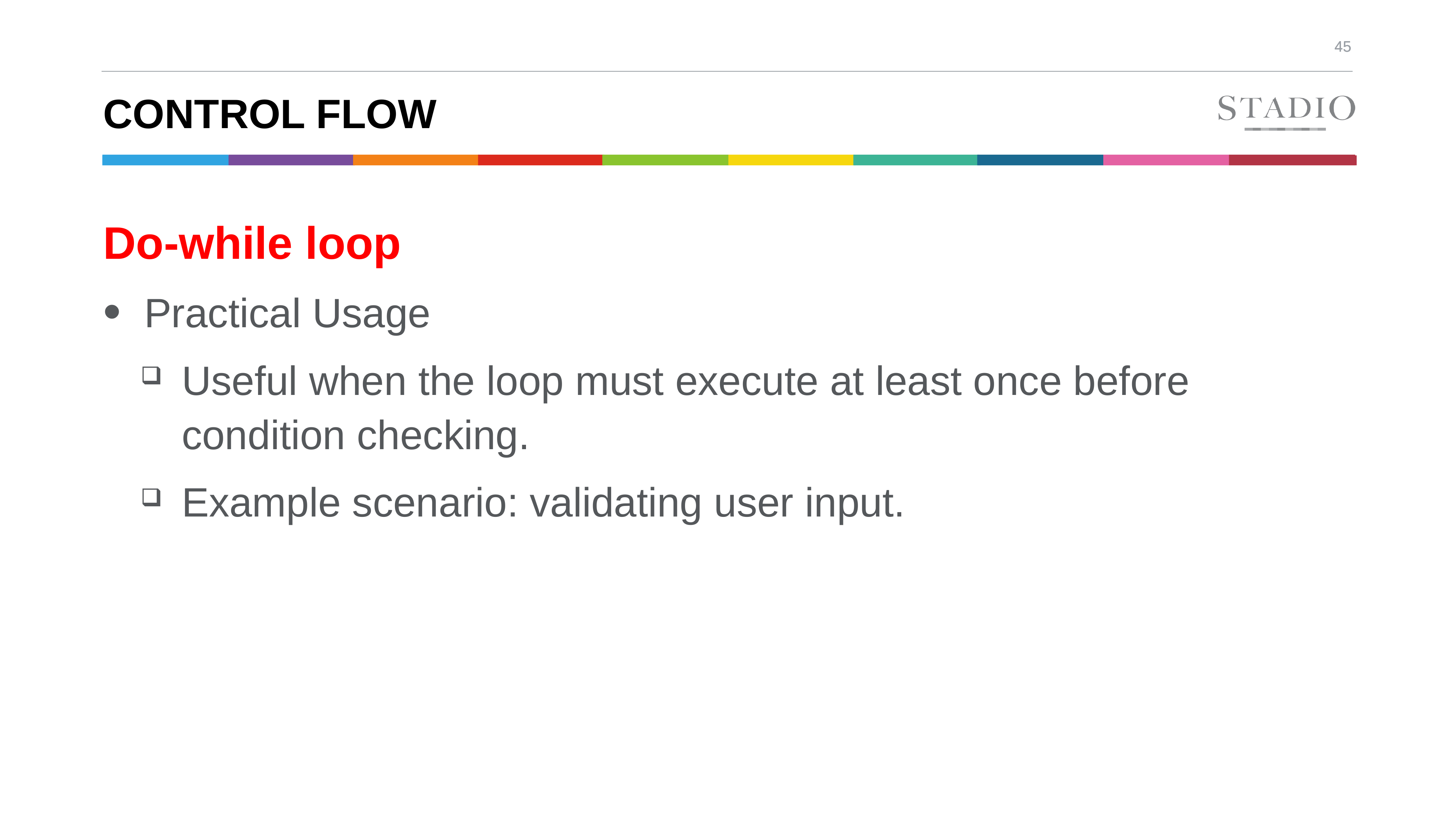

# Control flow

Do-while loop
Practical Usage
Useful when the loop must execute at least once before condition checking.
Example scenario: validating user input.